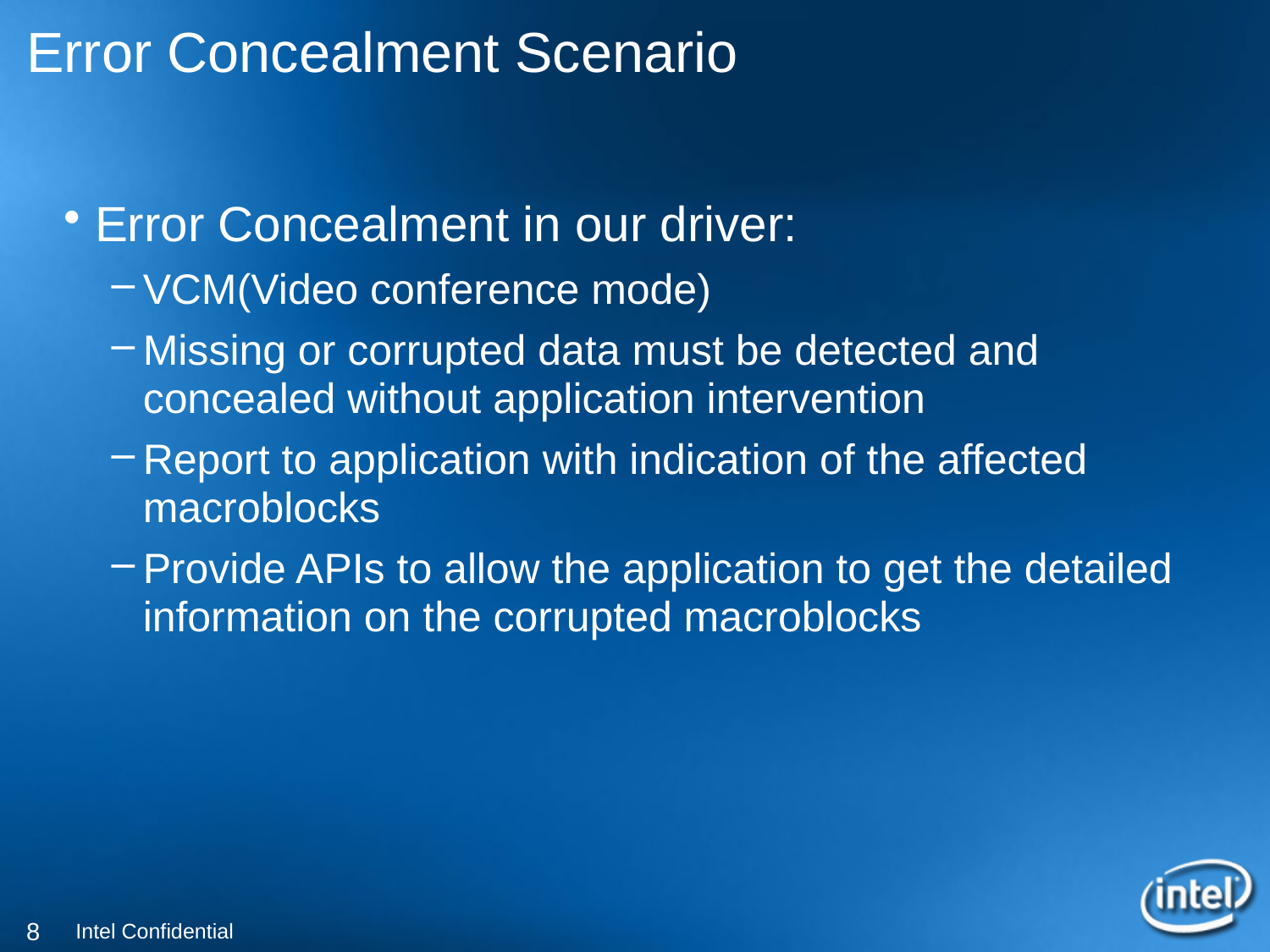

# Error Concealment Scenario
Error Concealment in our driver:
VCM(Video conference mode)
Missing or corrupted data must be detected and concealed without application intervention
Report to application with indication of the affected macroblocks
Provide APIs to allow the application to get the detailed information on the corrupted macroblocks
8